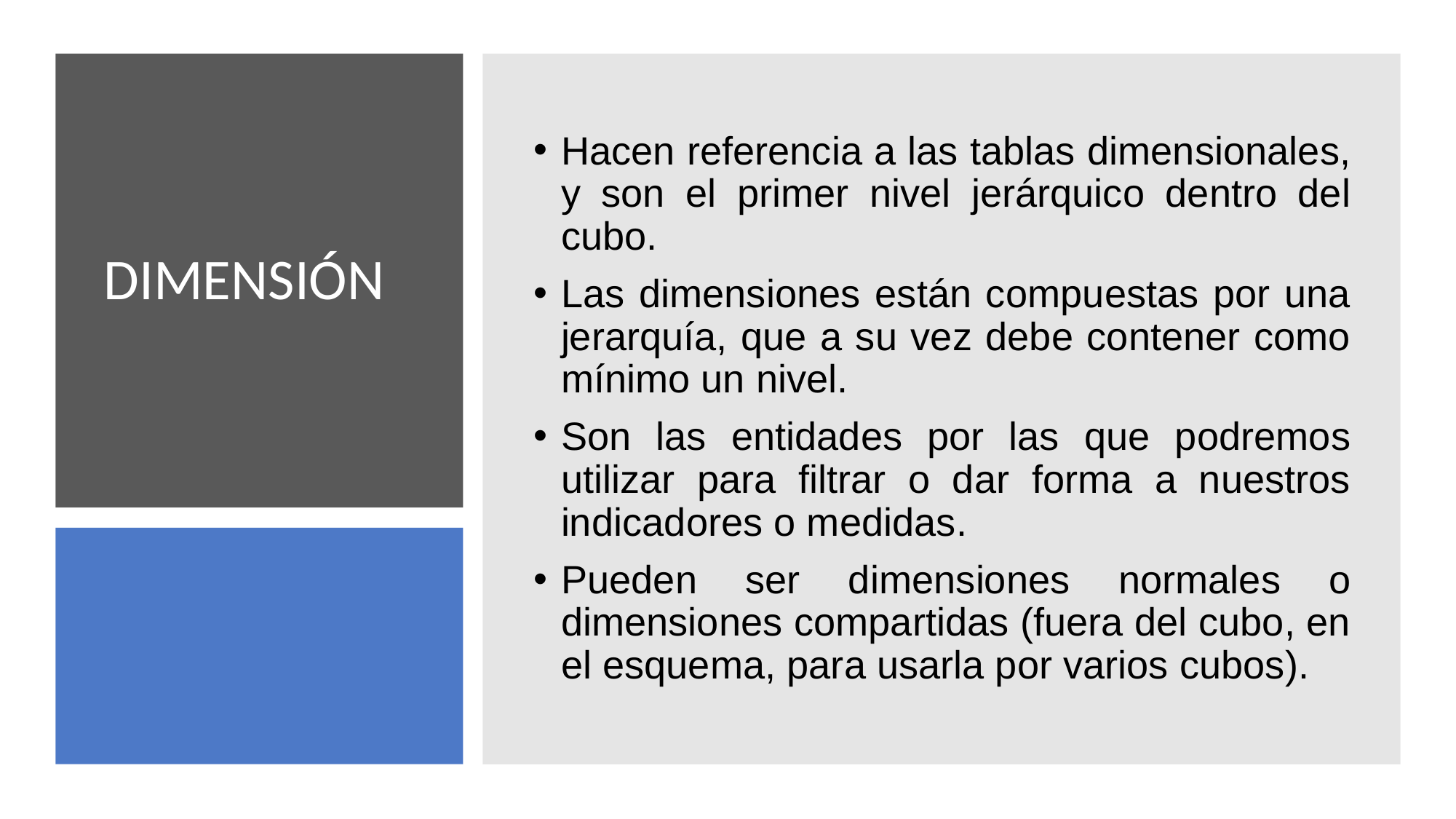

Hacen referencia a las tablas dimensionales, y son el primer nivel jerárquico dentro del cubo.
Las dimensiones están compuestas por una jerarquía, que a su vez debe contener como mínimo un nivel.
Son las entidades por las que podremos utilizar para filtrar o dar forma a nuestros indicadores o medidas.
Pueden ser dimensiones normales o dimensiones compartidas (fuera del cubo, en el esquema, para usarla por varios cubos).
# DIMENSIÓN